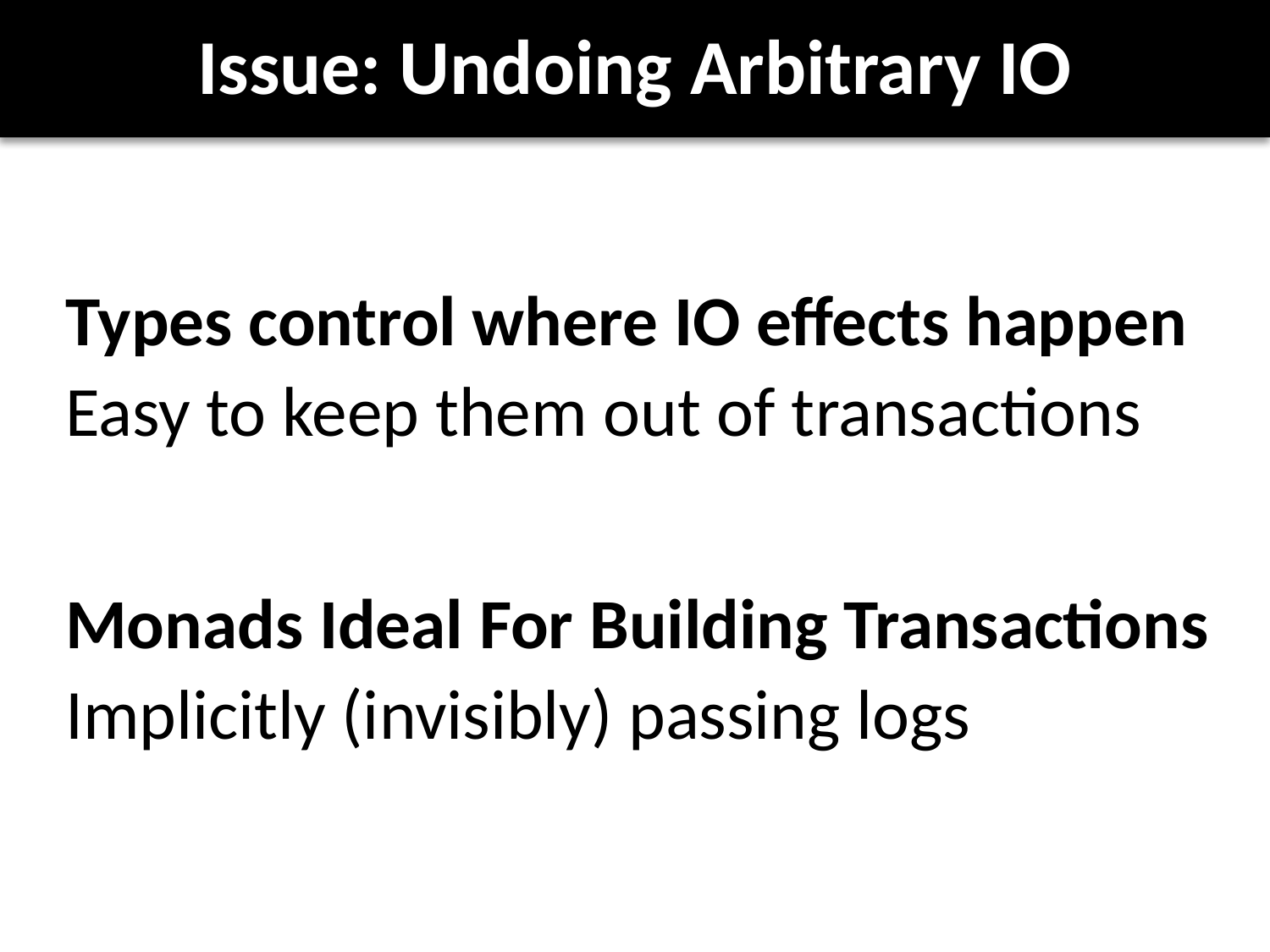

# Issue: Undoing Arbitrary IO
Types control where IO effects happen
Easy to keep them out of transactions
Monads Ideal For Building Transactions
Implicitly (invisibly) passing logs